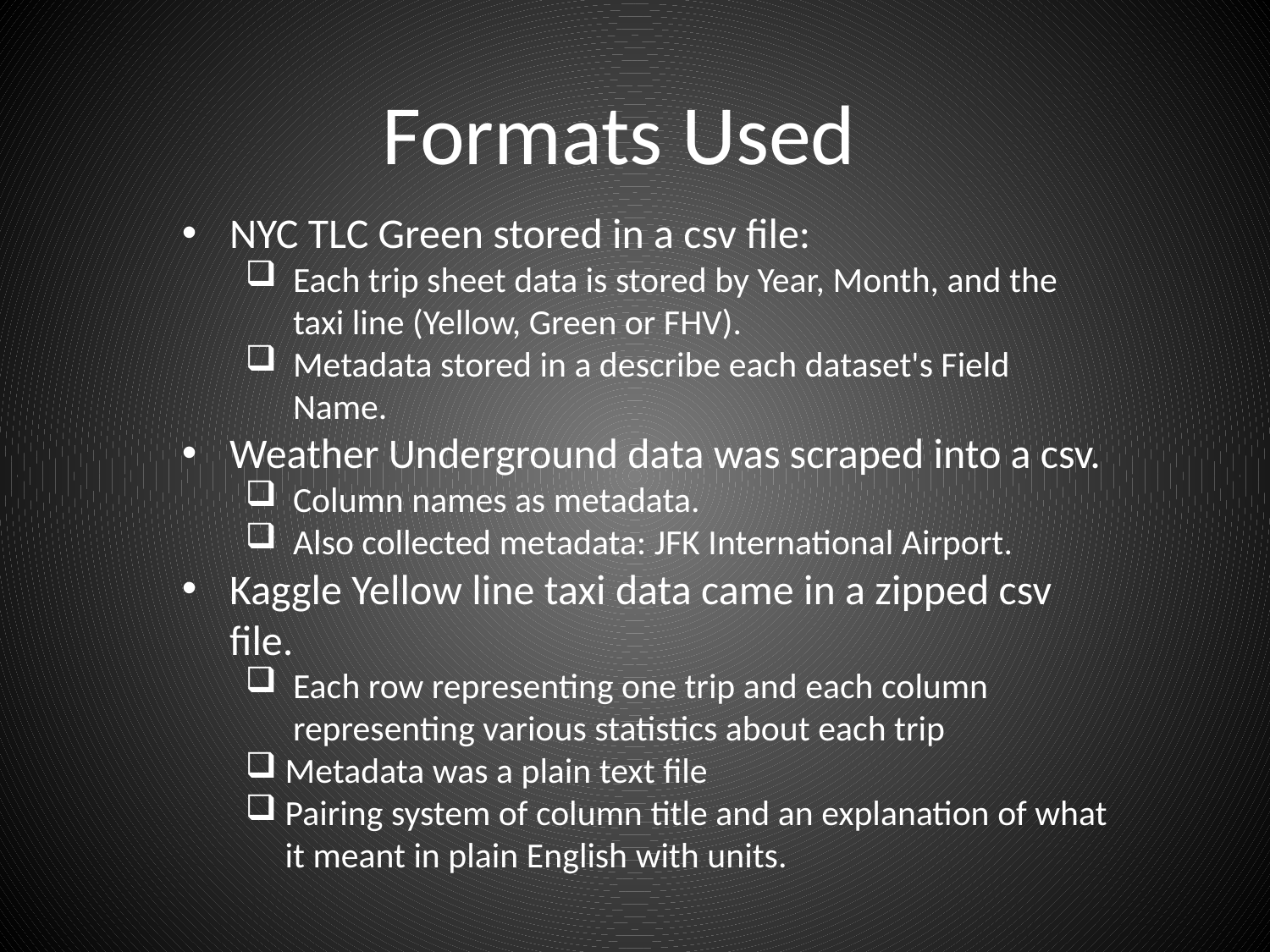

Formats Used
NYC TLC Green stored in a csv file:
Each trip sheet data is stored by Year, Month, and the taxi line (Yellow, Green or FHV).
Metadata stored in a describe each dataset's Field Name.
Weather Underground data was scraped into a csv.
Column names as metadata.
Also collected metadata: JFK International Airport.
Kaggle Yellow line taxi data came in a zipped csv file.
Each row representing one trip and each column representing various statistics about each trip
Metadata was a plain text file
Pairing system of column title and an explanation of what it meant in plain English with units.